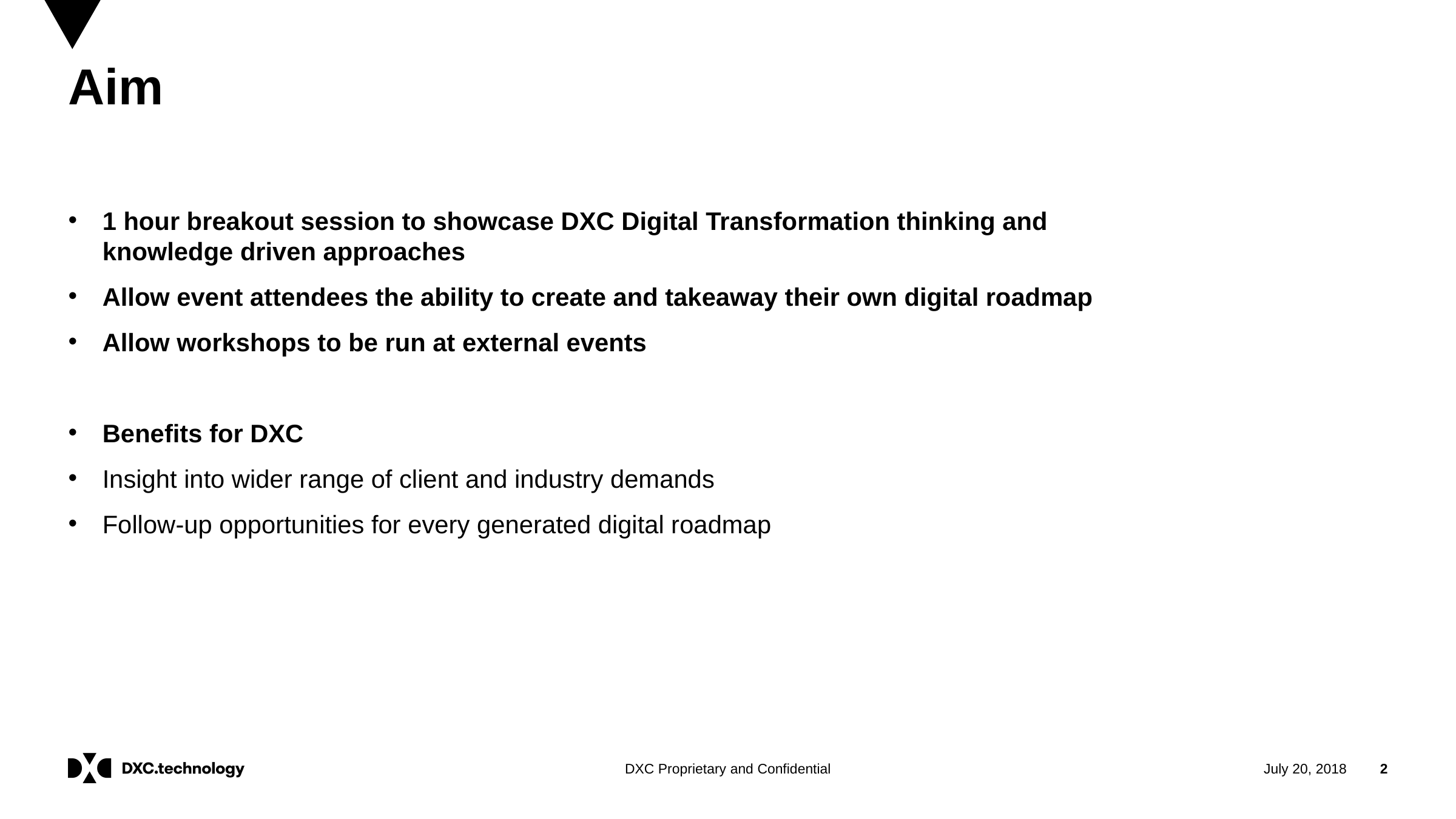

# Aim
1 hour breakout session to showcase DXC Digital Transformation thinking and knowledge driven approaches
Allow event attendees the ability to create and takeaway their own digital roadmap
Allow workshops to be run at external events

Benefits for DXC
Insight into wider range of client and industry demands
Follow-up opportunities for every generated digital roadmap